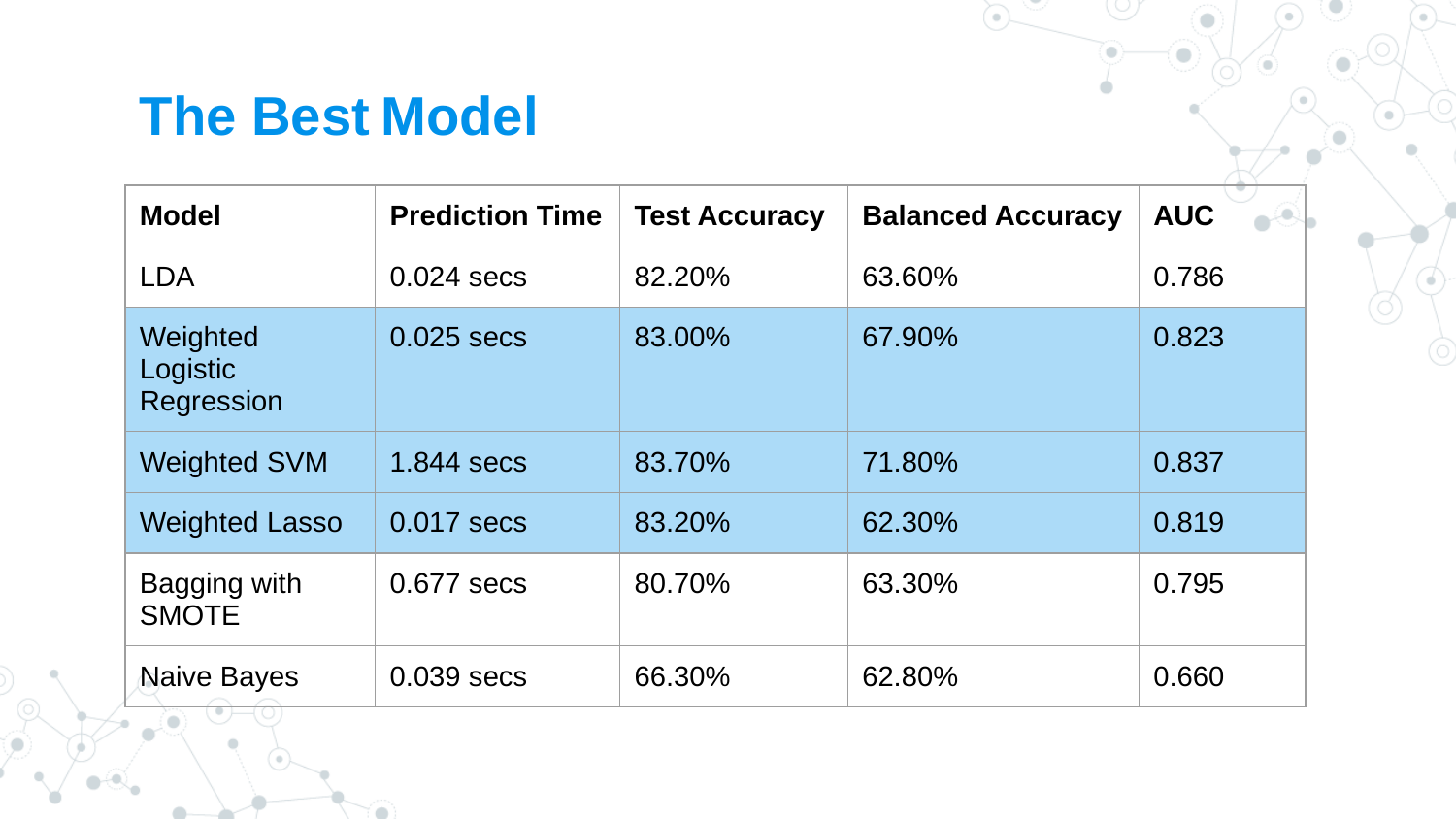

# The Best Model
| Model | Prediction Time | Test Accuracy | Balanced Accuracy | AUC |
| --- | --- | --- | --- | --- |
| LDA | 0.024 secs | 82.20% | 63.60% | 0.786 |
| Weighted Logistic Regression | 0.025 secs | 83.00% | 67.90% | 0.823 |
| Weighted SVM | 1.844 secs | 83.70% | 71.80% | 0.837 |
| Weighted Lasso | 0.017 secs | 83.20% | 62.30% | 0.819 |
| Bagging with SMOTE | 0.677 secs | 80.70% | 63.30% | 0.795 |
| Naive Bayes | 0.039 secs | 66.30% | 62.80% | 0.660 |